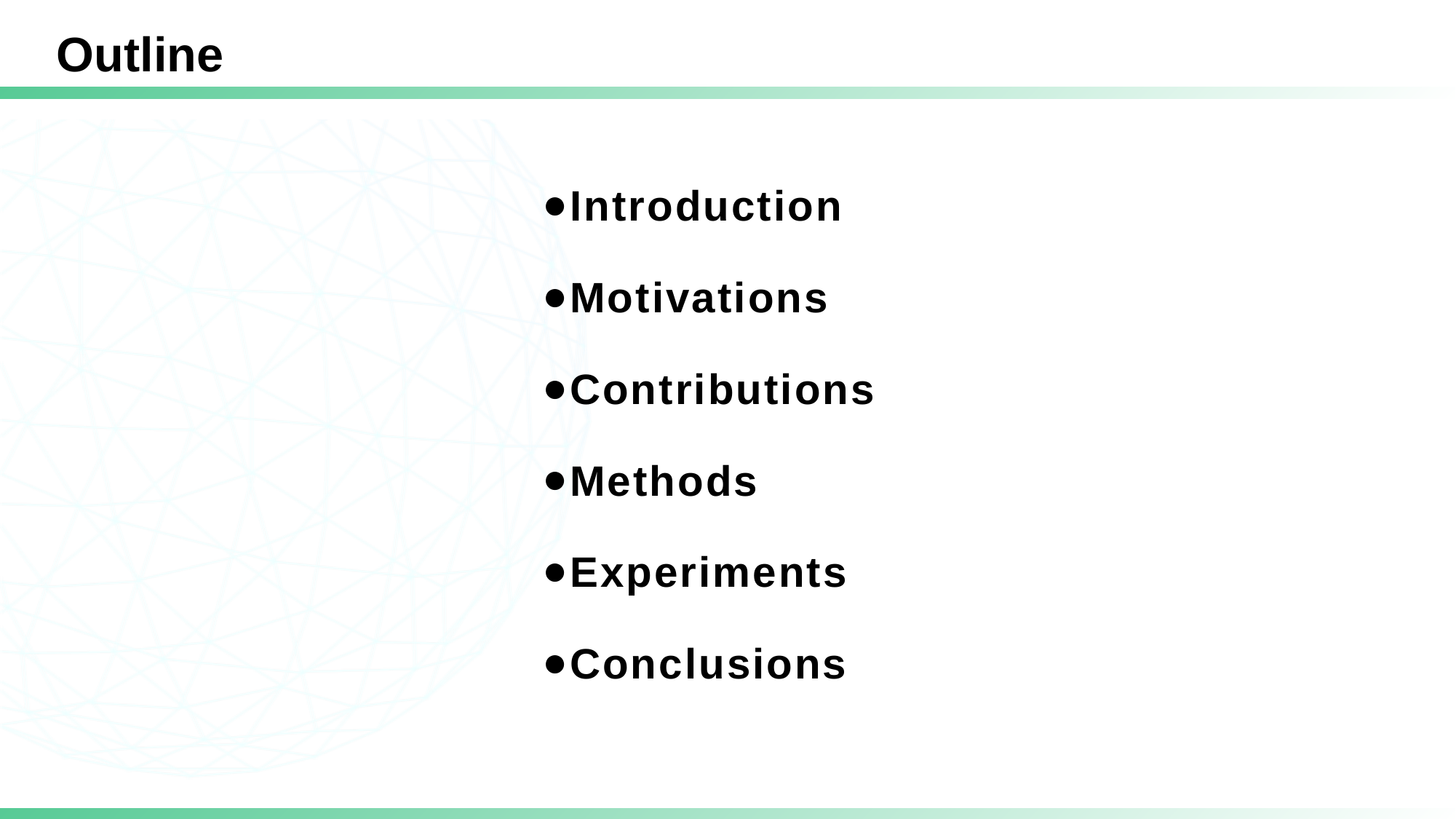

Outline

Introduction
Motivations
Contributions
Methods
Experiments
Conclusions